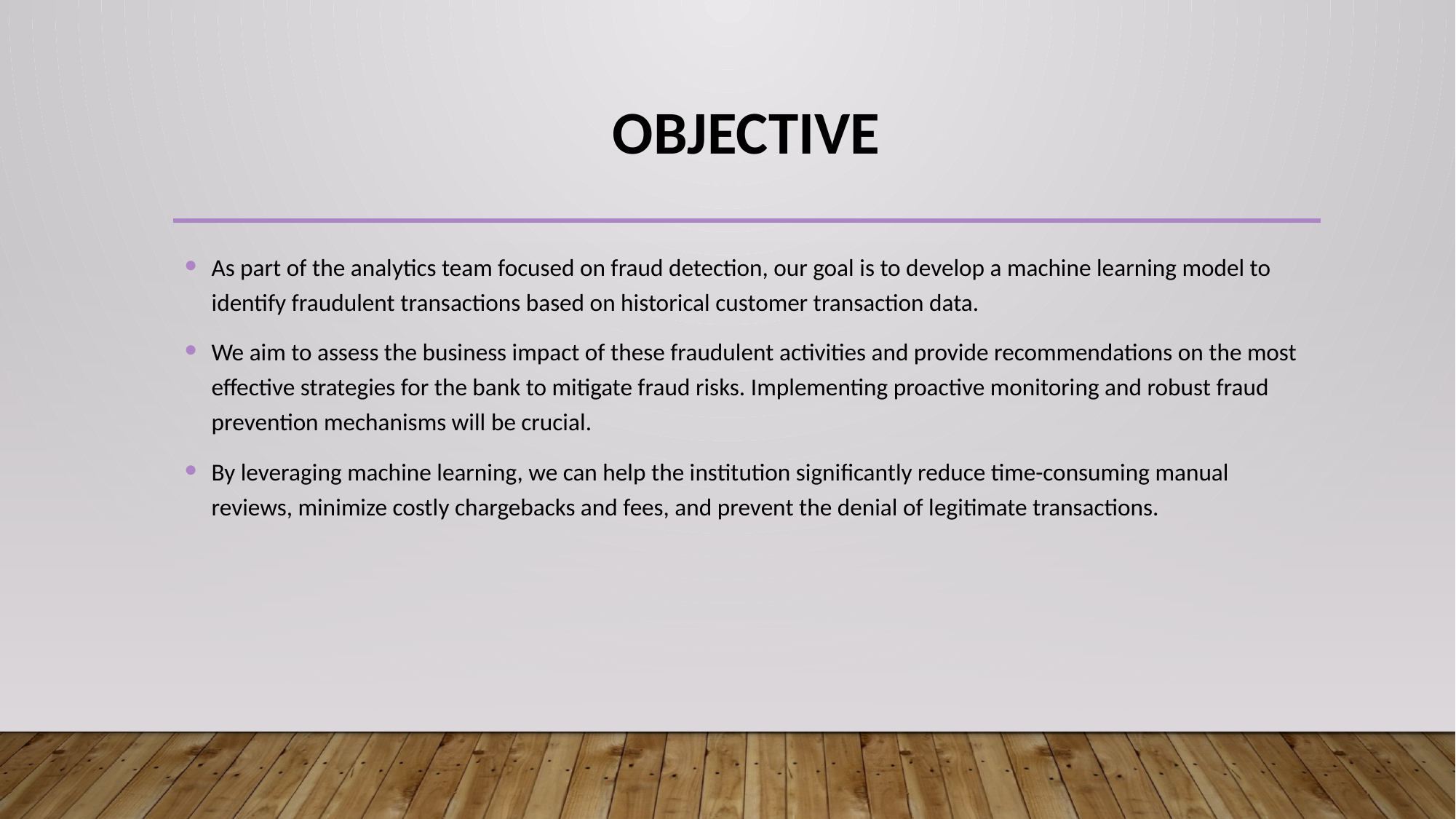

# OBJECTIVE
As part of the analytics team focused on fraud detection, our goal is to develop a machine learning model to identify fraudulent transactions based on historical customer transaction data.
We aim to assess the business impact of these fraudulent activities and provide recommendations on the most effective strategies for the bank to mitigate fraud risks. Implementing proactive monitoring and robust fraud prevention mechanisms will be crucial.
By leveraging machine learning, we can help the institution significantly reduce time-consuming manual reviews, minimize costly chargebacks and fees, and prevent the denial of legitimate transactions.